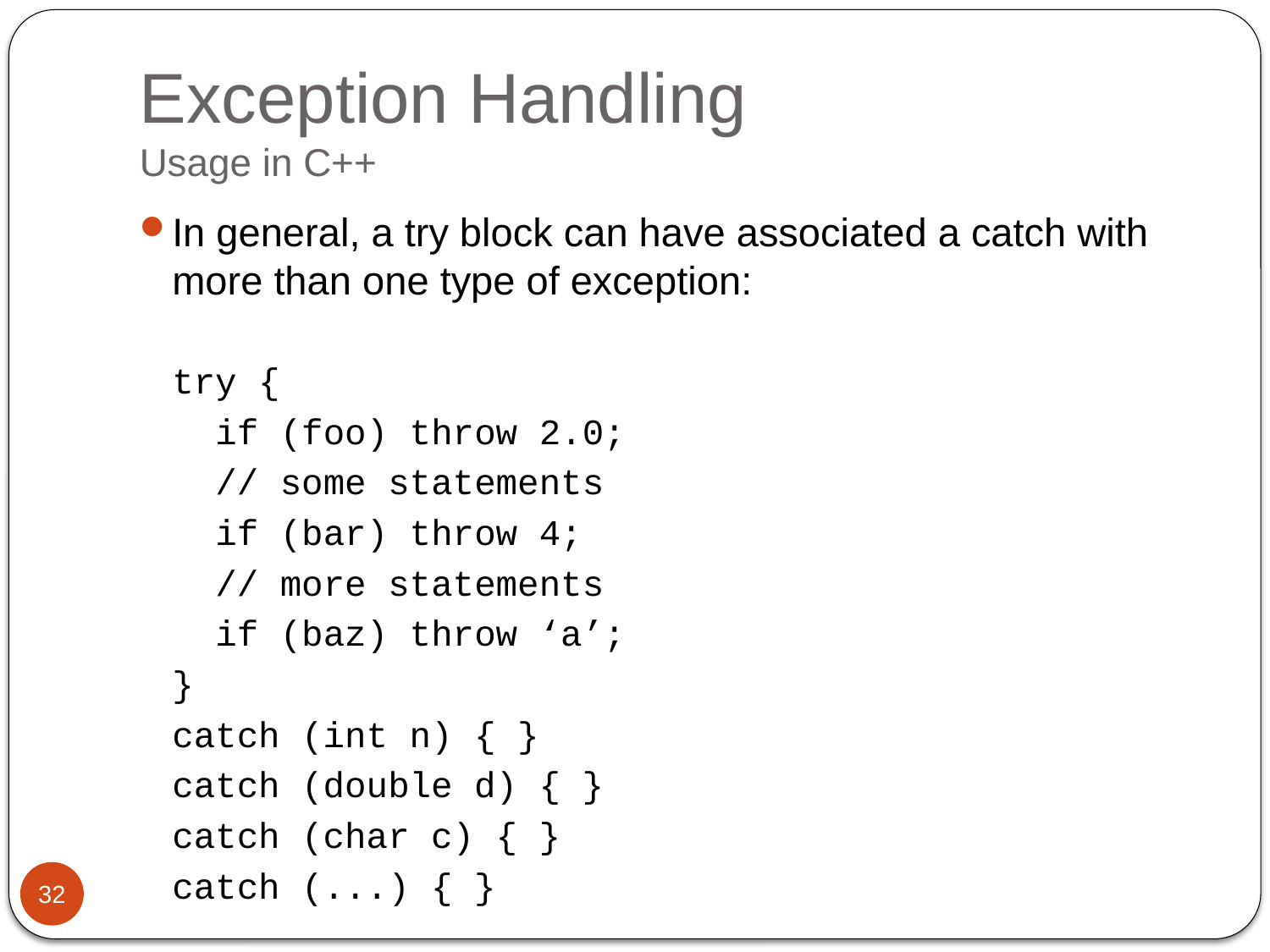

# Exception Handling Usage in C++
In general, a try block can have associated a catch with more than one type of exception:

	try {
	  if (foo) throw 2.0;
	  // some statements
	  if (bar) throw 4;
	  // more statements
	  if (baz) throw ‘a’;
	}
	catch (int n) { }
	catch (double d) { }
	catch (char c) { }
	catch (...) { }
32